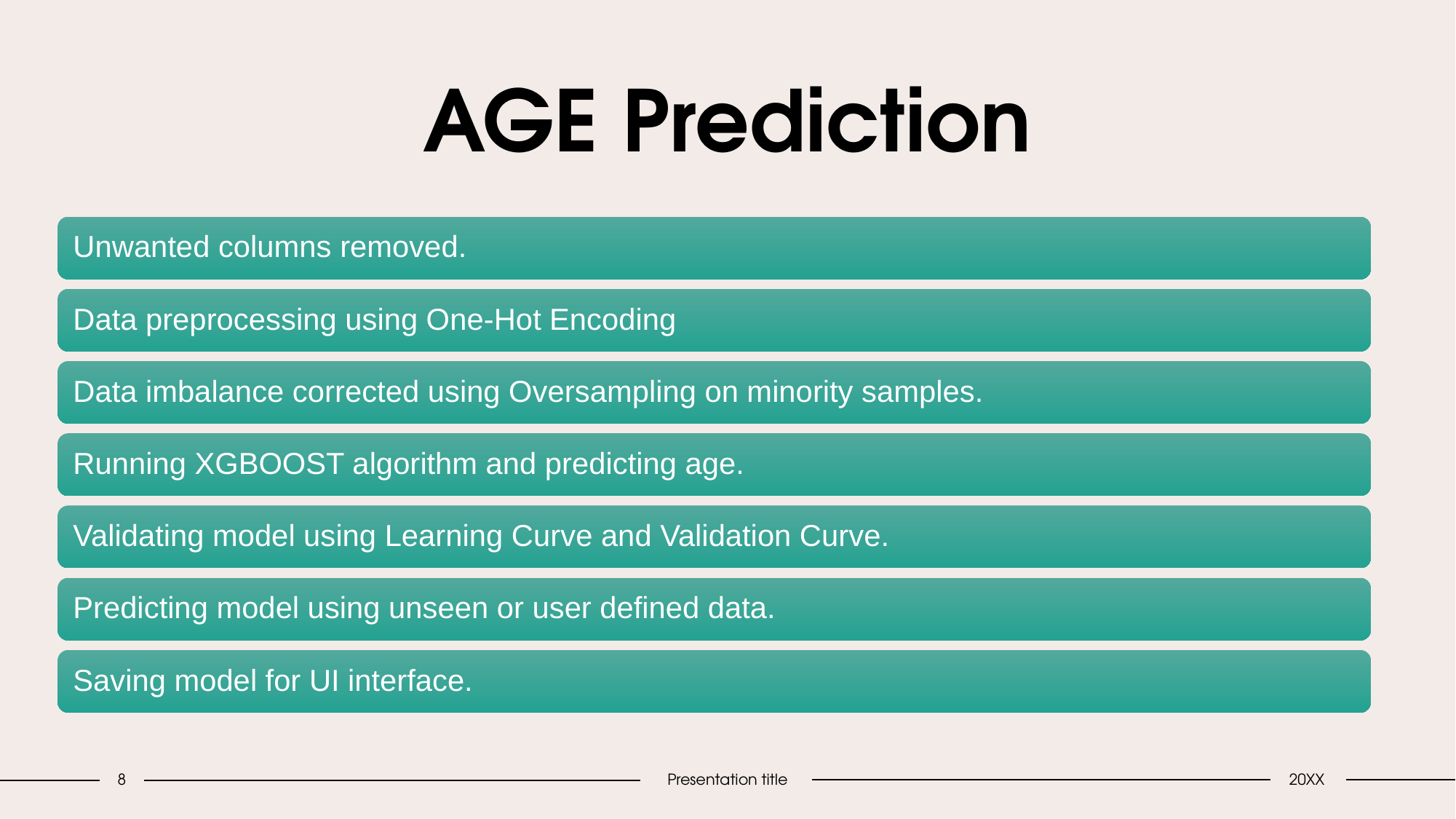

# AGE Prediction
Unwanted columns removed.
Data preprocessing using One-Hot Encoding
Data imbalance corrected using Oversampling on minority samples.
Running XGBOOST algorithm and predicting age.
Validating model using Learning Curve and Validation Curve.
Predicting model using unseen or user defined data.
Saving model for UI interface.
8
Presentation title
20XX